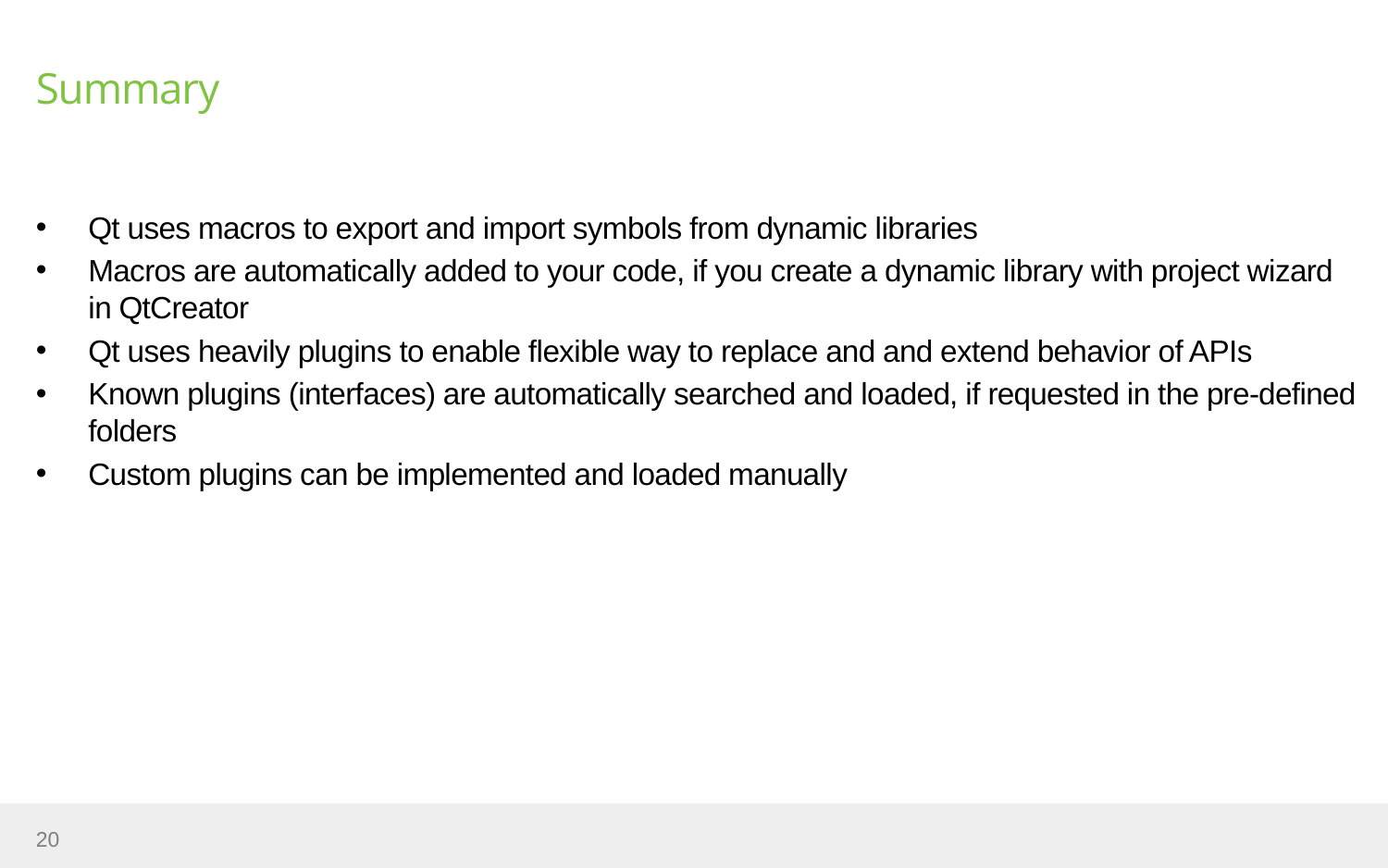

# Summary
Qt uses macros to export and import symbols from dynamic libraries
Macros are automatically added to your code, if you create a dynamic library with project wizard in QtCreator
Qt uses heavily plugins to enable flexible way to replace and and extend behavior of APIs
Known plugins (interfaces) are automatically searched and loaded, if requested in the pre-defined folders
Custom plugins can be implemented and loaded manually

20